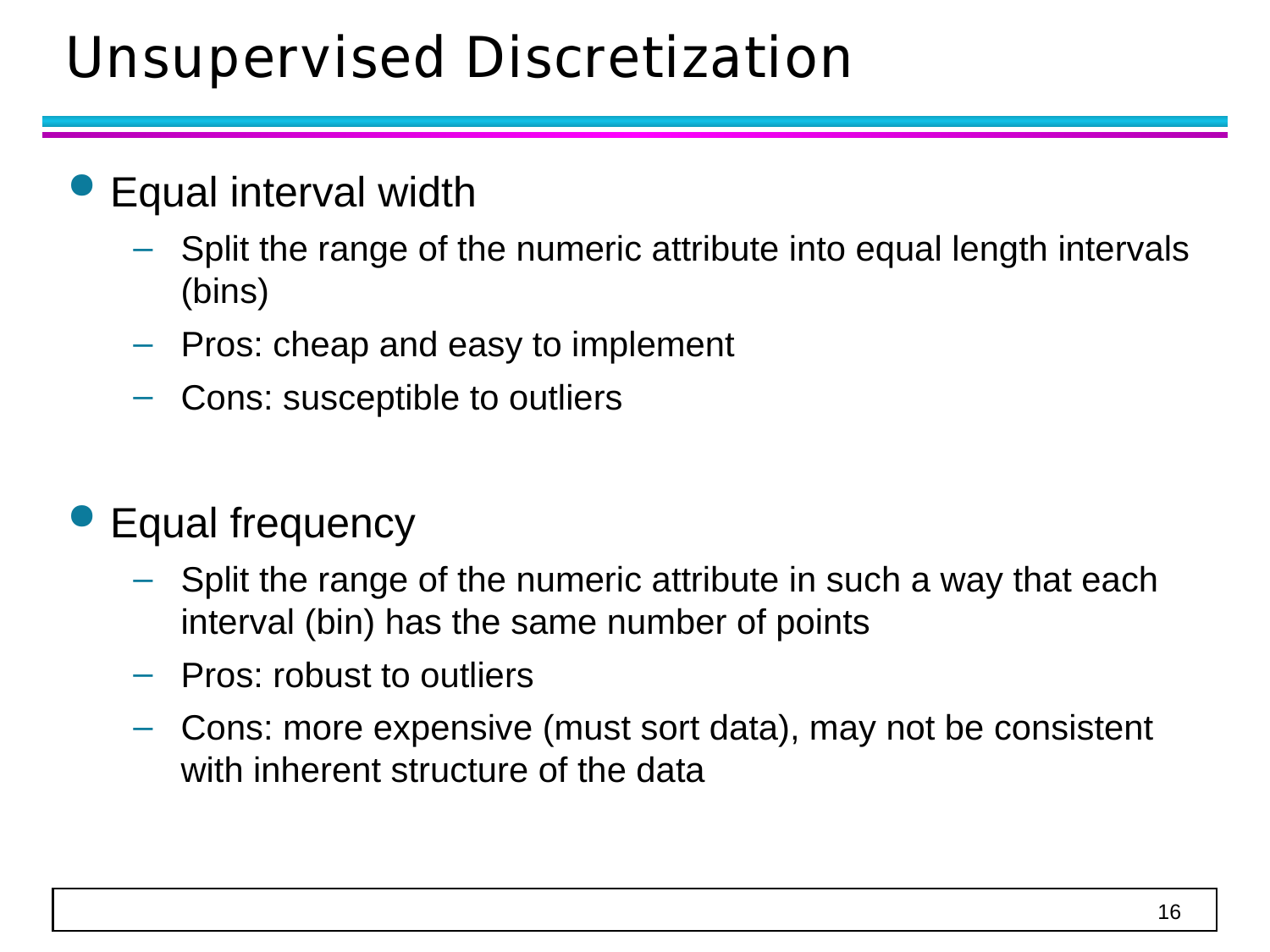

# Unsupervised Discretization
Equal interval width
Split the range of the numeric attribute into equal length intervals (bins)
Pros: cheap and easy to implement
Cons: susceptible to outliers

Equal frequency
Split the range of the numeric attribute in such a way that each interval (bin) has the same number of points
Pros: robust to outliers
Cons: more expensive (must sort data), may not be consistent with inherent structure of the data